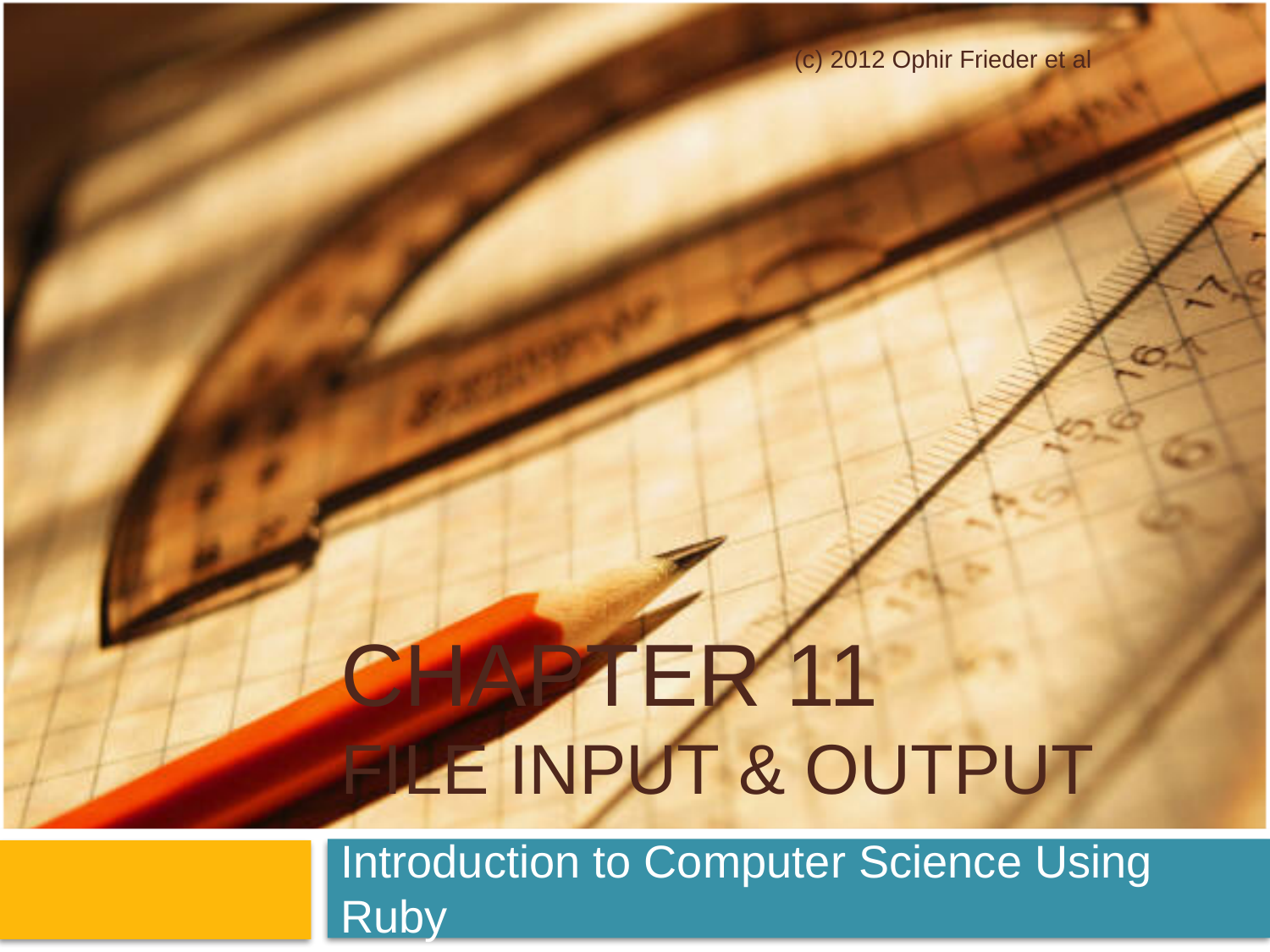

(c) 2012 Ophir Frieder et al
# Chapter 11 FiLE Input & Output
Introduction to Computer Science Using Ruby